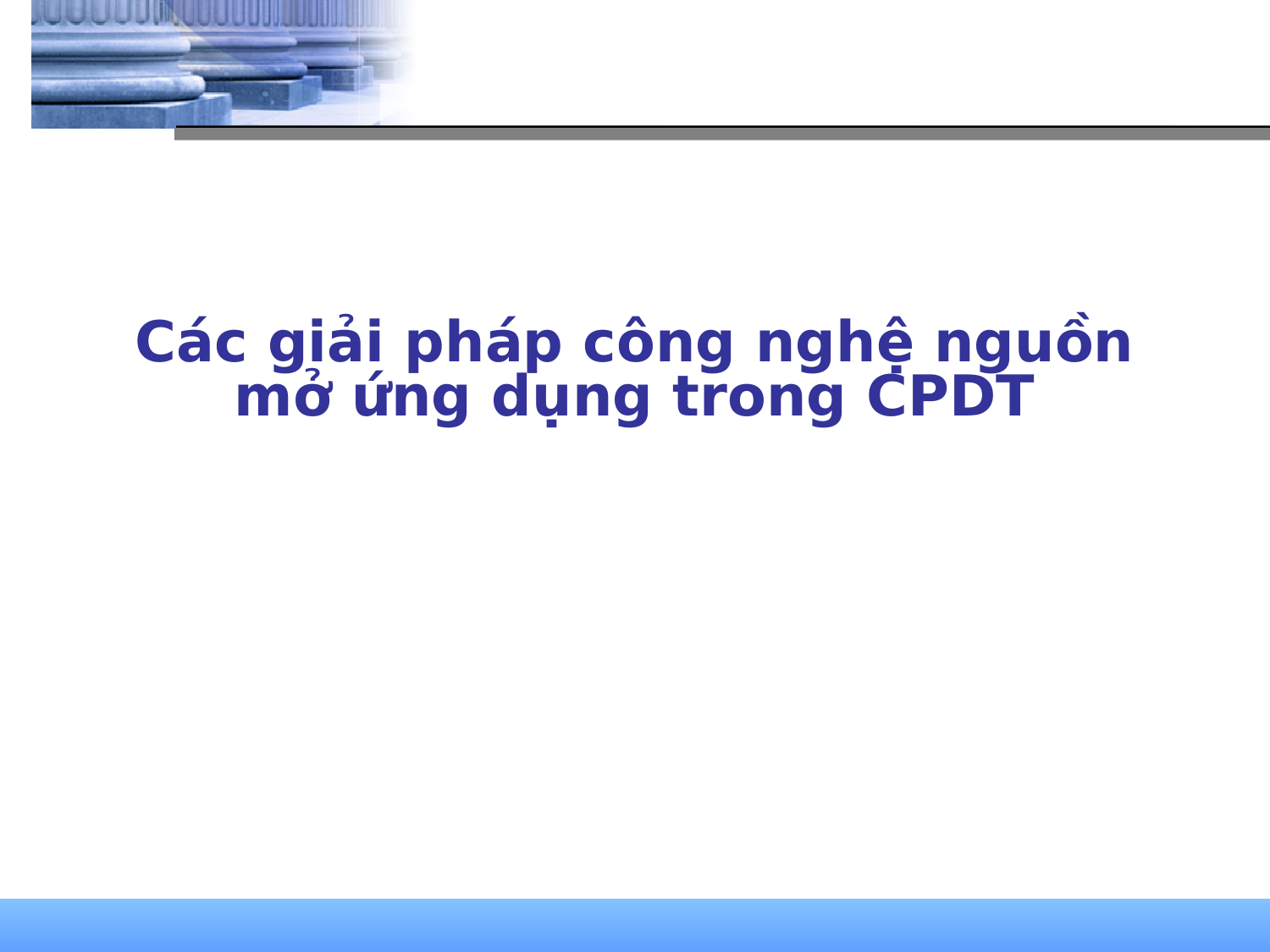

# Các giải pháp công nghệ nguồn mở ứng dụng trong CPDT